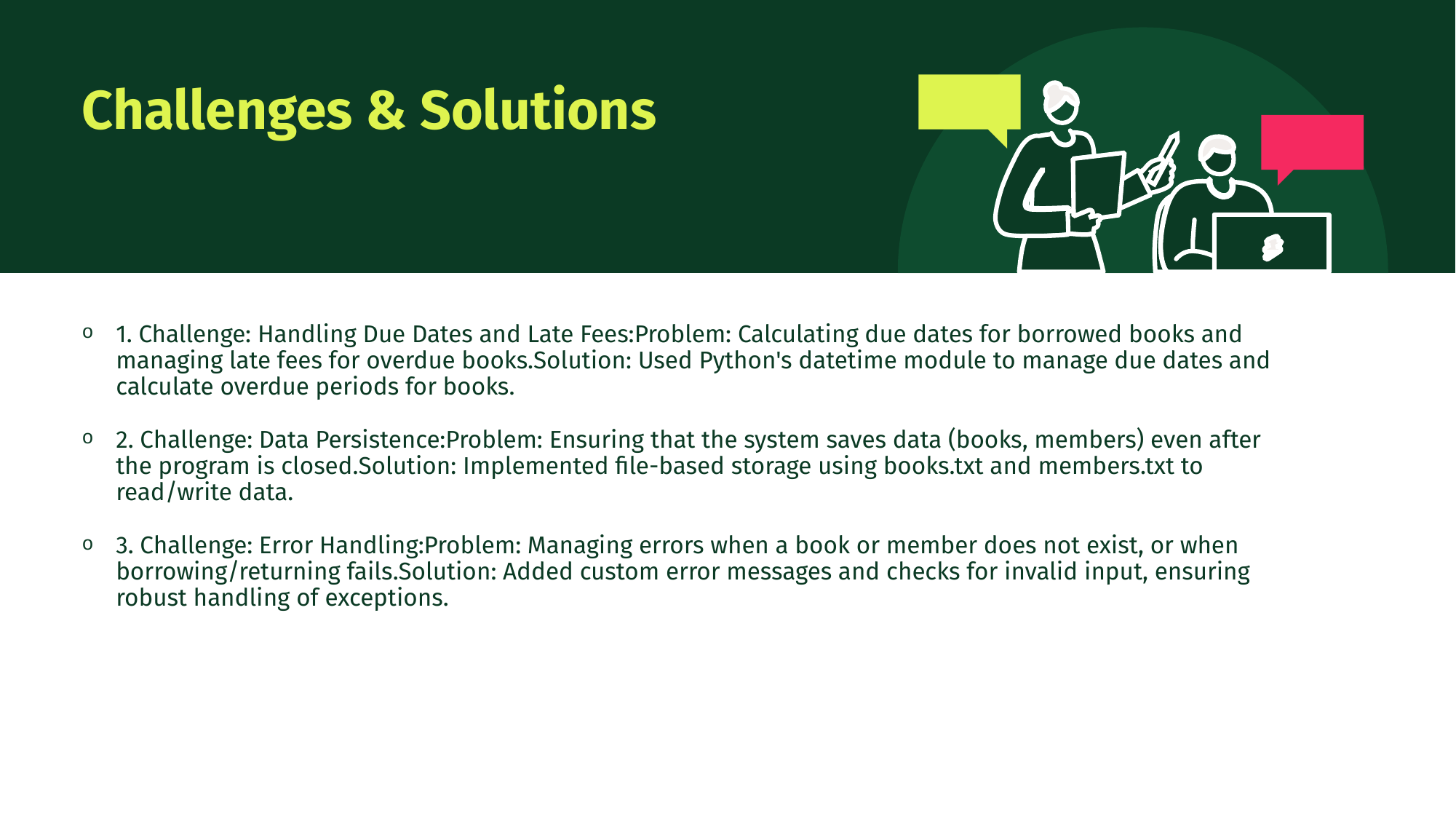

# Challenges & Solutions
1. Challenge: Handling Due Dates and Late Fees:Problem: Calculating due dates for borrowed books and managing late fees for overdue books.Solution: Used Python's datetime module to manage due dates and calculate overdue periods for books.
2. Challenge: Data Persistence:Problem: Ensuring that the system saves data (books, members) even after the program is closed.Solution: Implemented file-based storage using books.txt and members.txt to read/write data.
3. Challenge: Error Handling:Problem: Managing errors when a book or member does not exist, or when borrowing/returning fails.Solution: Added custom error messages and checks for invalid input, ensuring robust handling of exceptions.